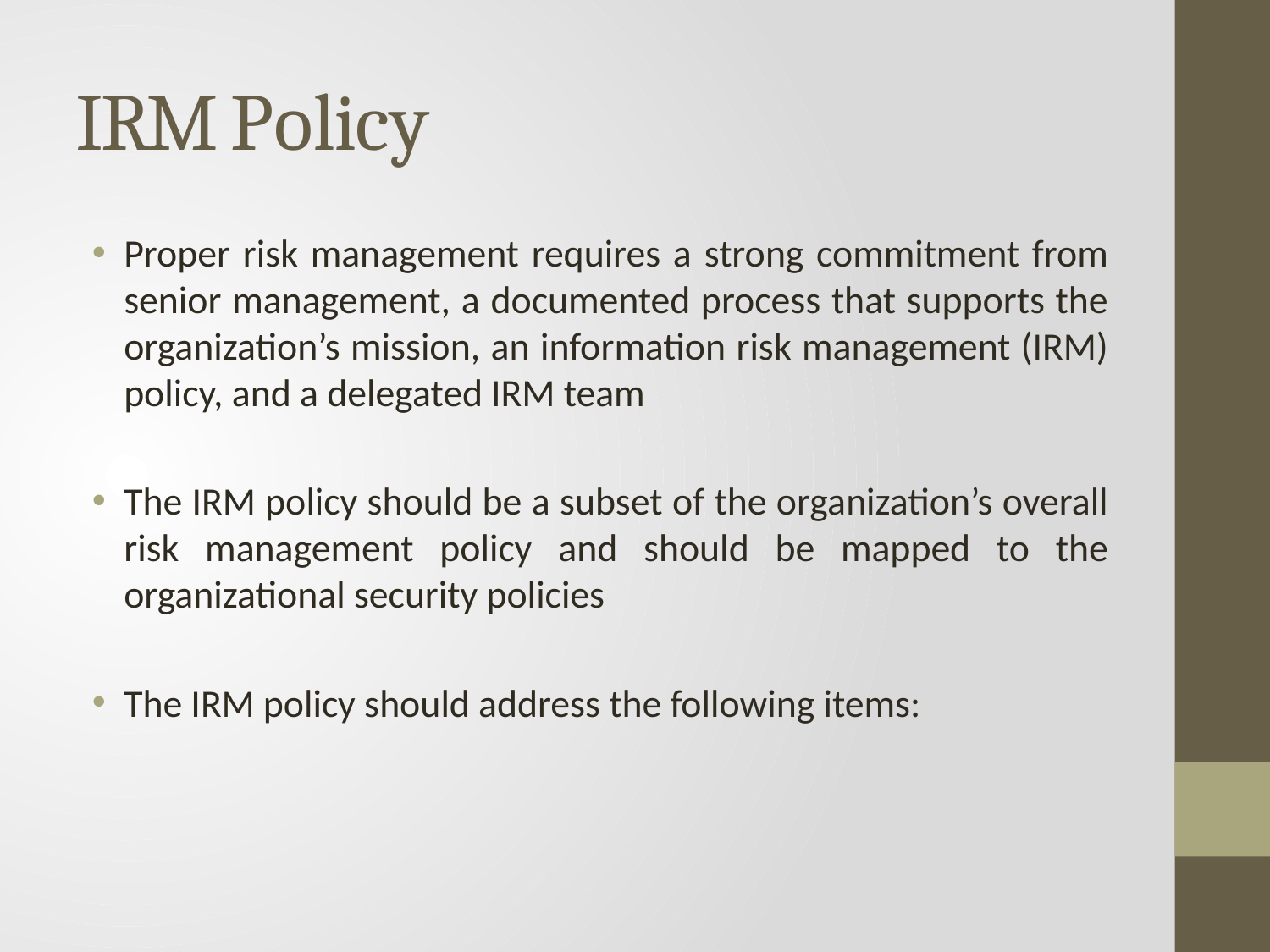

# IRM Policy
Proper risk management requires a strong commitment from senior management, a documented process that supports the organization’s mission, an information risk management (IRM) policy, and a delegated IRM team

The IRM policy should be a subset of the organization’s overall risk management policy and should be mapped to the organizational security policies

The IRM policy should address the following items: